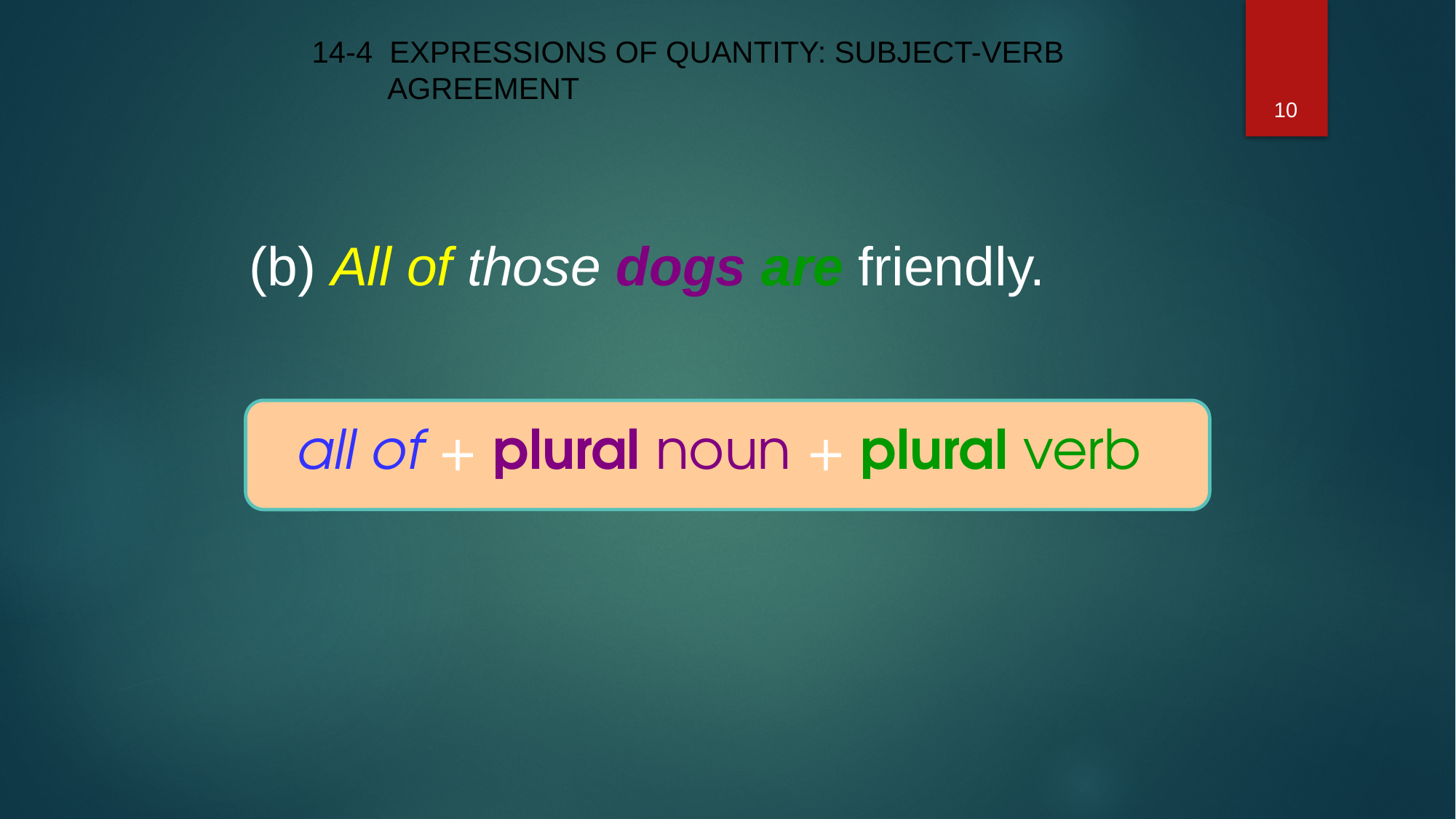

14-4  EXPRESSIONS OF QUANTITY: SUBJECT-VERB
         AGREEMENT
10
(b) All of those dogs are friendly.

all of + plural noun + plural verb